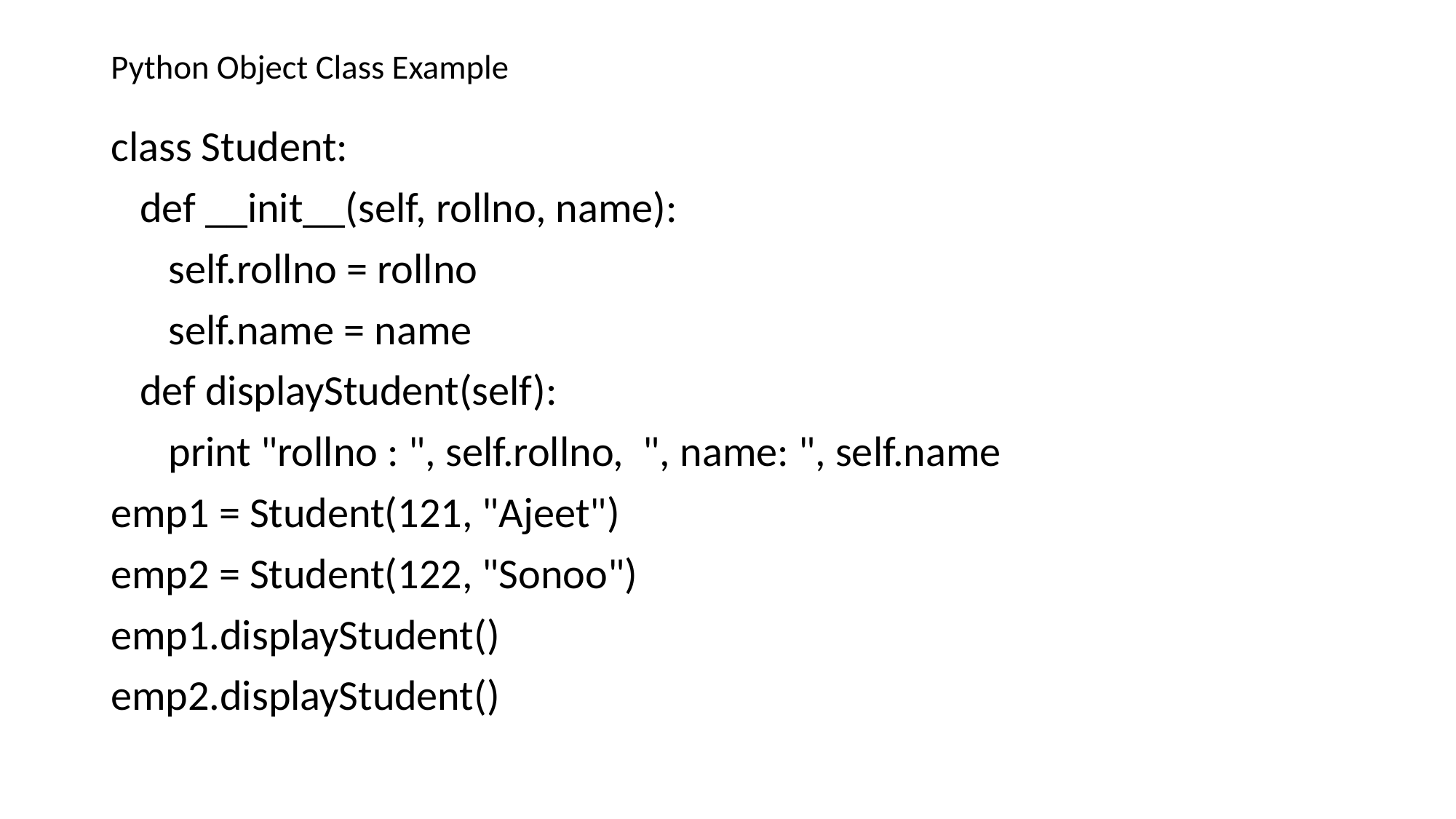

# Python Object Class Example
class Student:
   def __init__(self, rollno, name):
      self.rollno = rollno
      self.name = name
   def displayStudent(self):
      print "rollno : ", self.rollno,  ", name: ", self.name
emp1 = Student(121, "Ajeet")
emp2 = Student(122, "Sonoo")
emp1.displayStudent()
emp2.displayStudent()